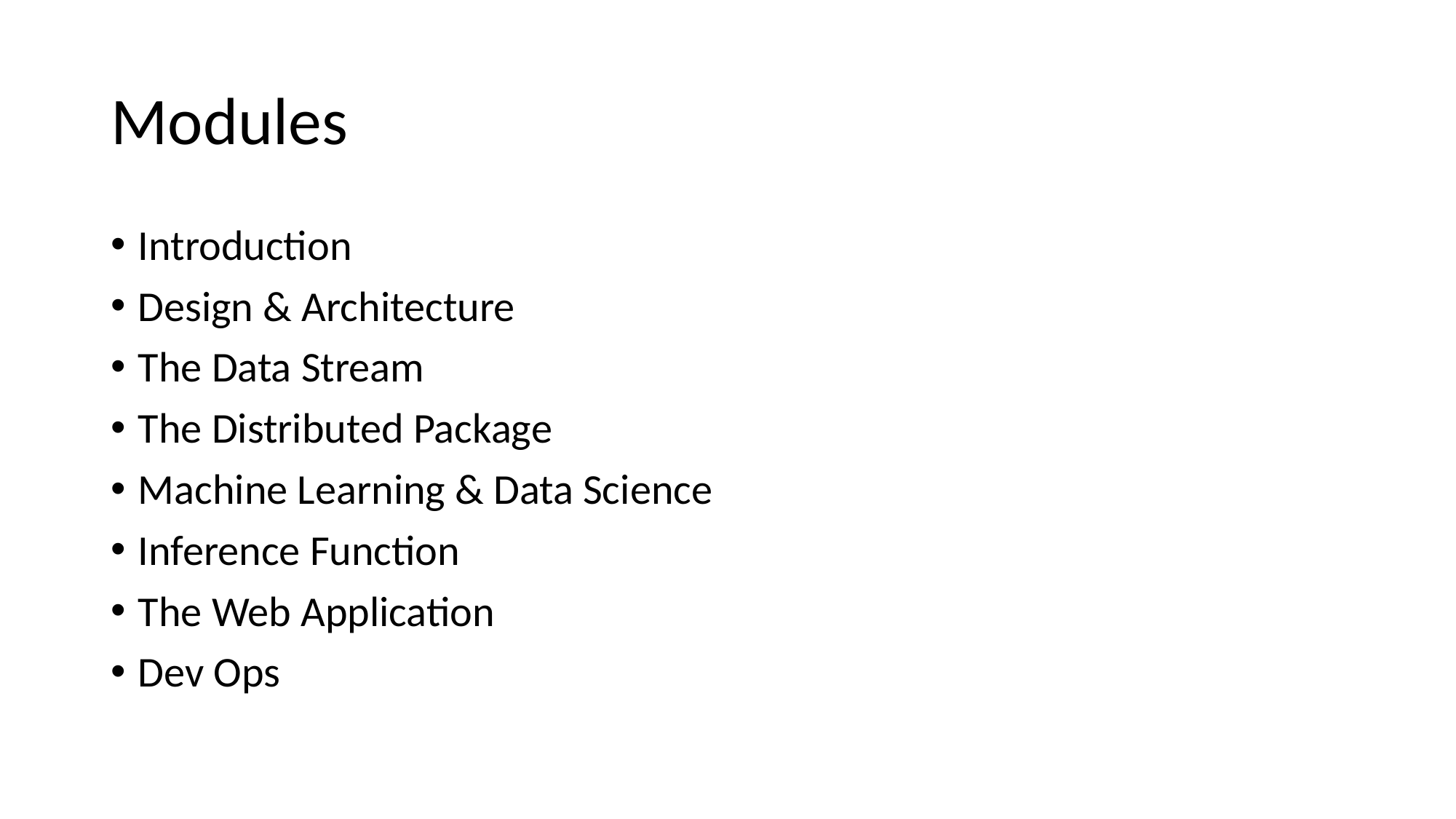

# Modules
Introduction
Design & Architecture
The Data Stream
The Distributed Package
Machine Learning & Data Science
Inference Function
The Web Application
Dev Ops